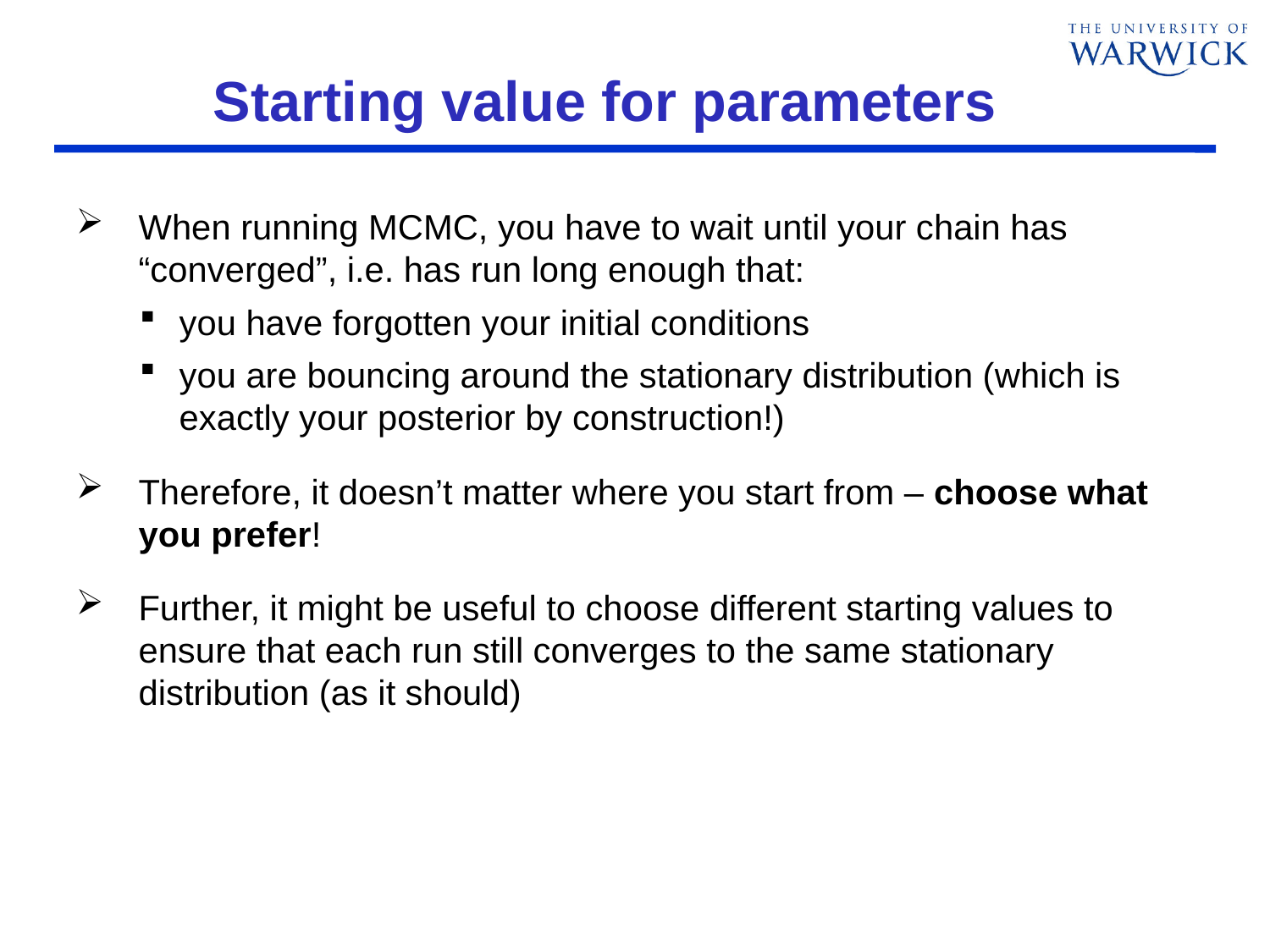

# Starting value for parameters
When running MCMC, you have to wait until your chain has “converged”, i.e. has run long enough that:
you have forgotten your initial conditions
you are bouncing around the stationary distribution (which is exactly your posterior by construction!)
Therefore, it doesn’t matter where you start from – choose what you prefer!
Further, it might be useful to choose different starting values to ensure that each run still converges to the same stationary distribution (as it should)